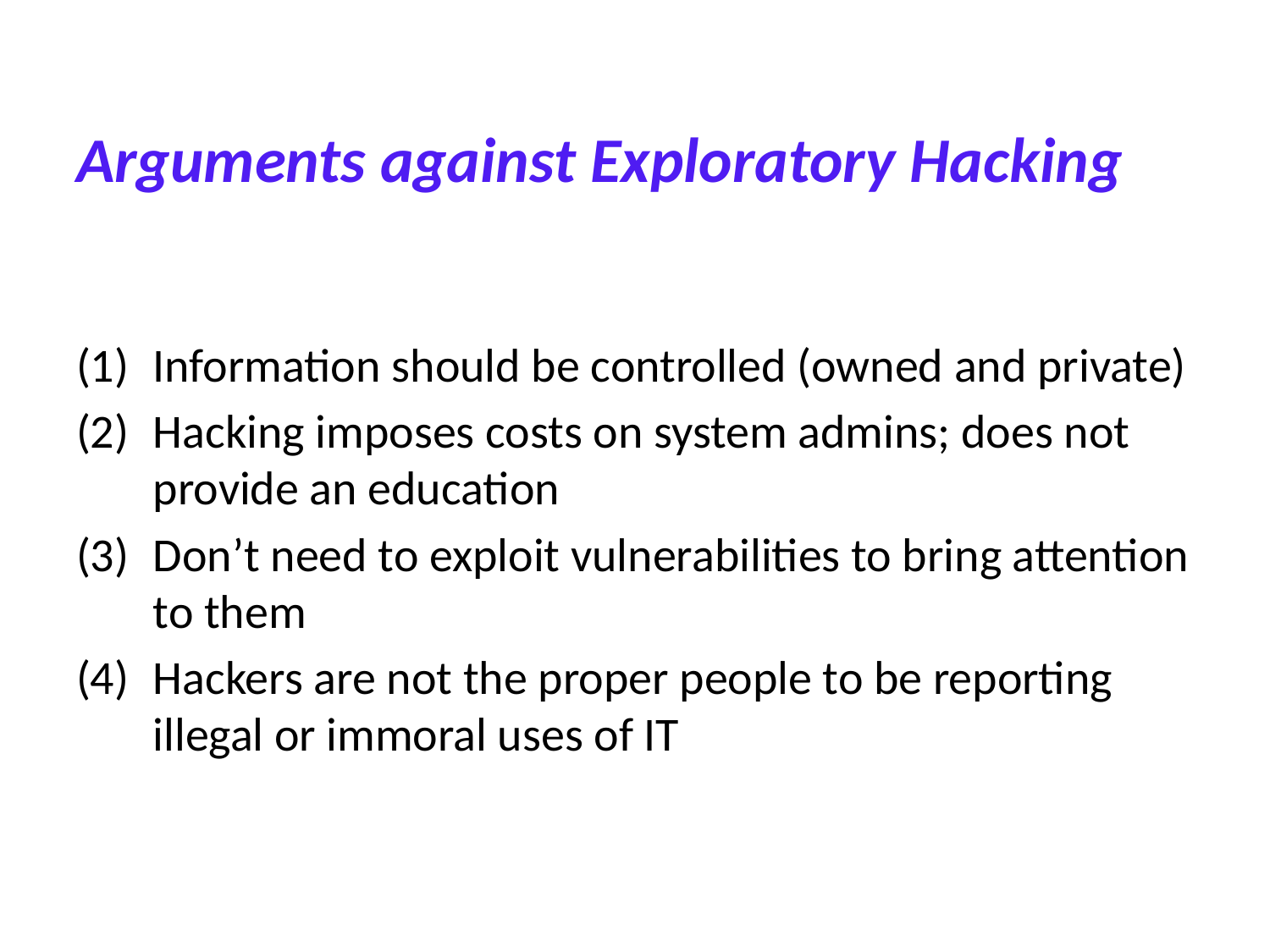

# Arguments against Exploratory Hacking
Information should be controlled (owned and private)
Hacking imposes costs on system admins; does not provide an education
Don’t need to exploit vulnerabilities to bring attention to them
Hackers are not the proper people to be reporting illegal or immoral uses of IT